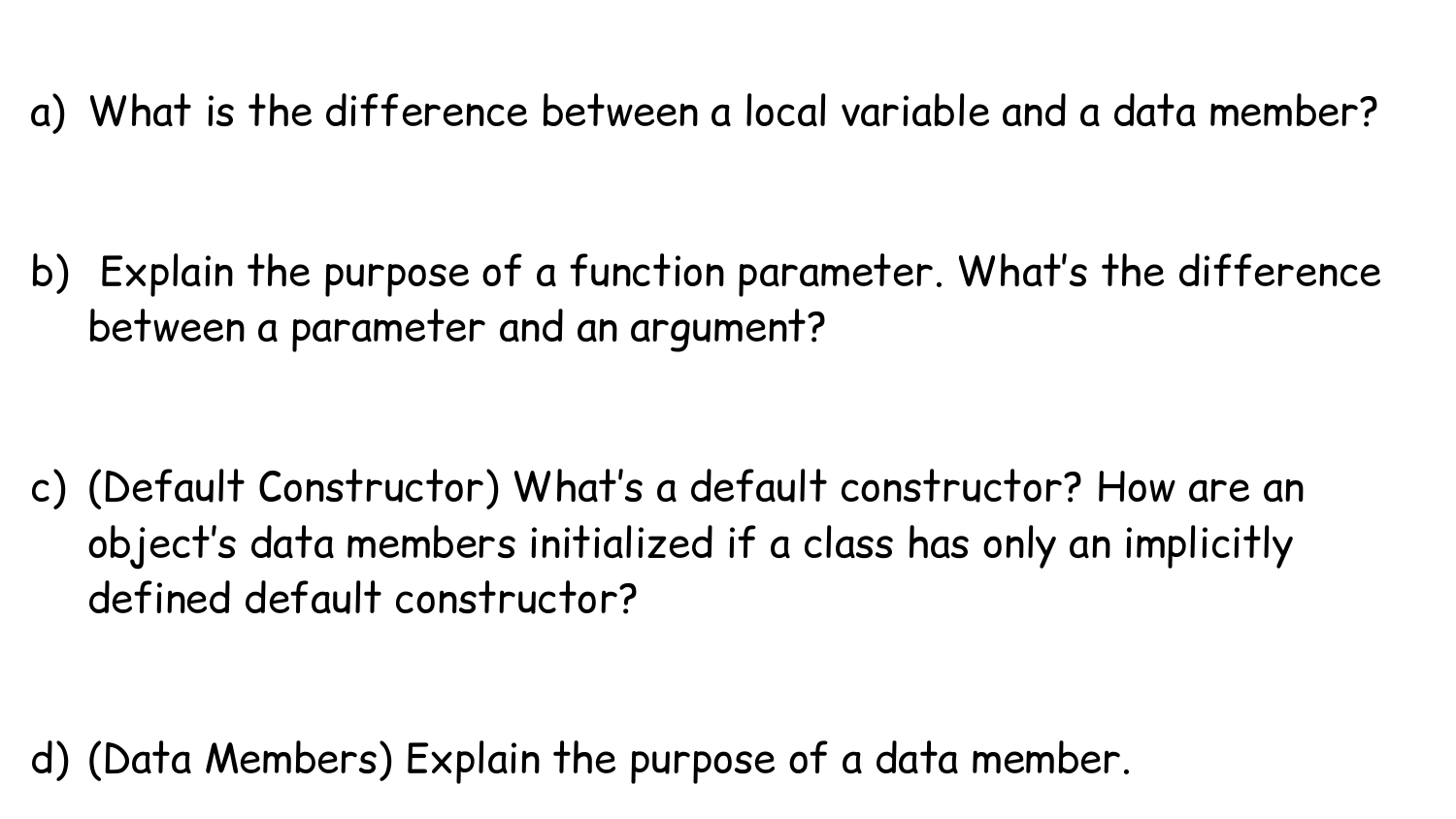

What is the difference between a local variable and a data member?

 Explain the purpose of a function parameter. What’s the difference between a parameter and an argument?

(Default Constructor) What’s a default constructor? How are an object’s data members initialized if a class has only an implicitly defined default constructor?

(Data Members) Explain the purpose of a data member.